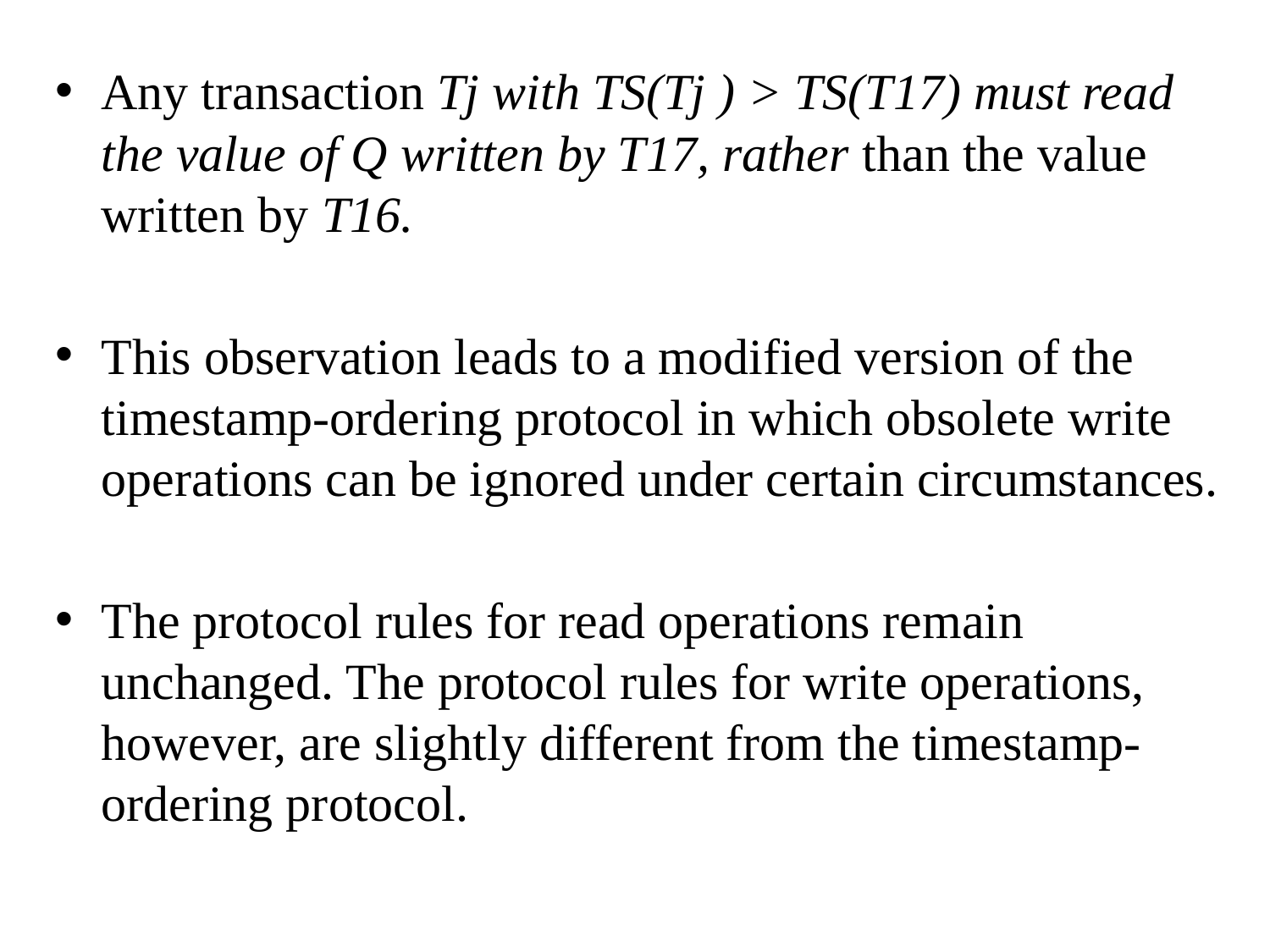

Any transaction Tj with TS(Tj ) > TS(T17) must read the value of Q written by T17, rather than the value written by T16.

This observation leads to a modified version of the timestamp-ordering protocol in which obsolete write operations can be ignored under certain circumstances.

The protocol rules for read operations remain unchanged. The protocol rules for write operations, however, are slightly different from the timestamp-ordering protocol.